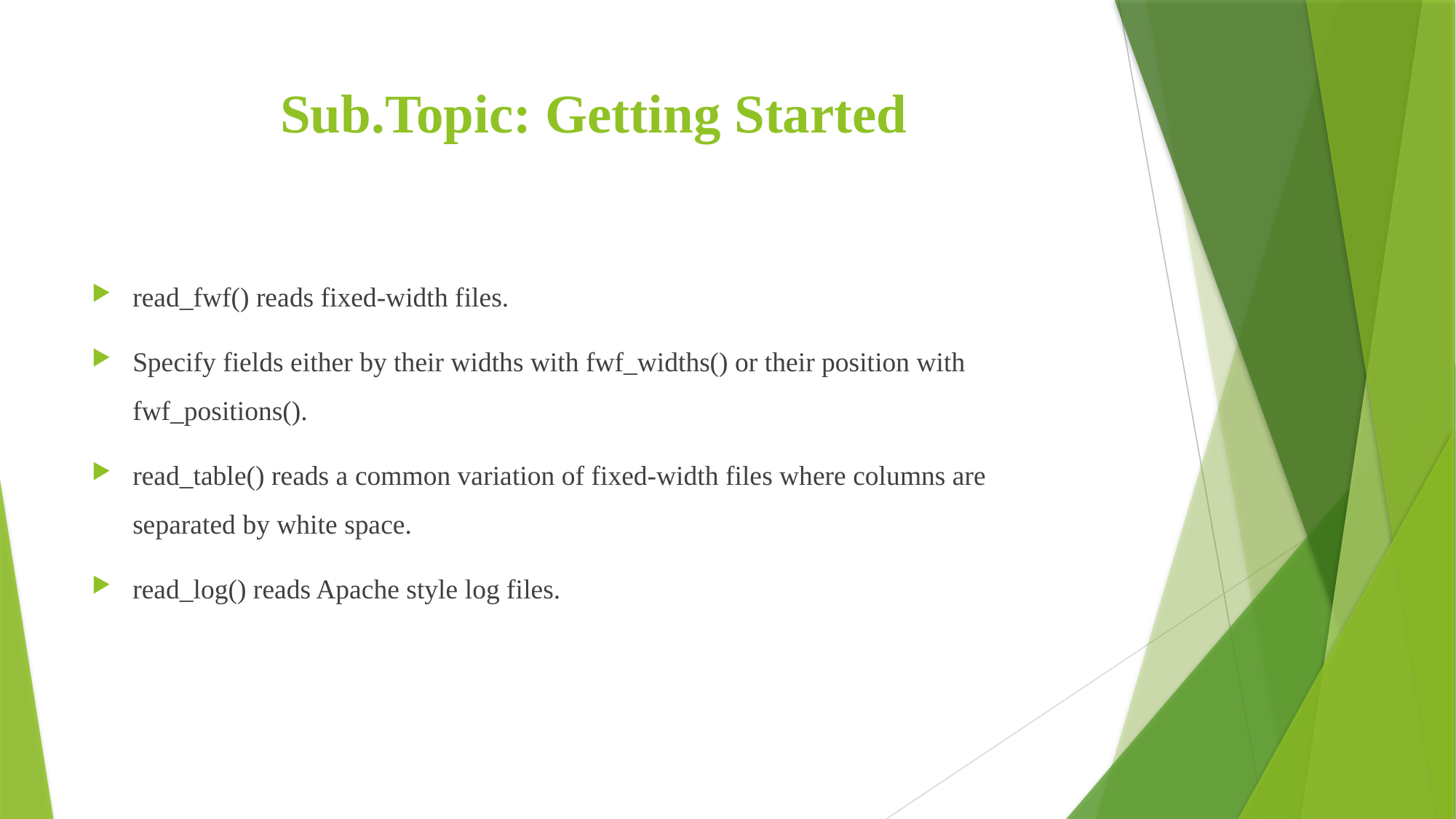

# Sub.Topic: Getting Started
read_fwf() reads fixed-width files.
Specify fields either by their widths with fwf_widths() or their position with fwf_positions().
read_table() reads a common variation of fixed-width files where columns are separated by white space.
read_log() reads Apache style log files.